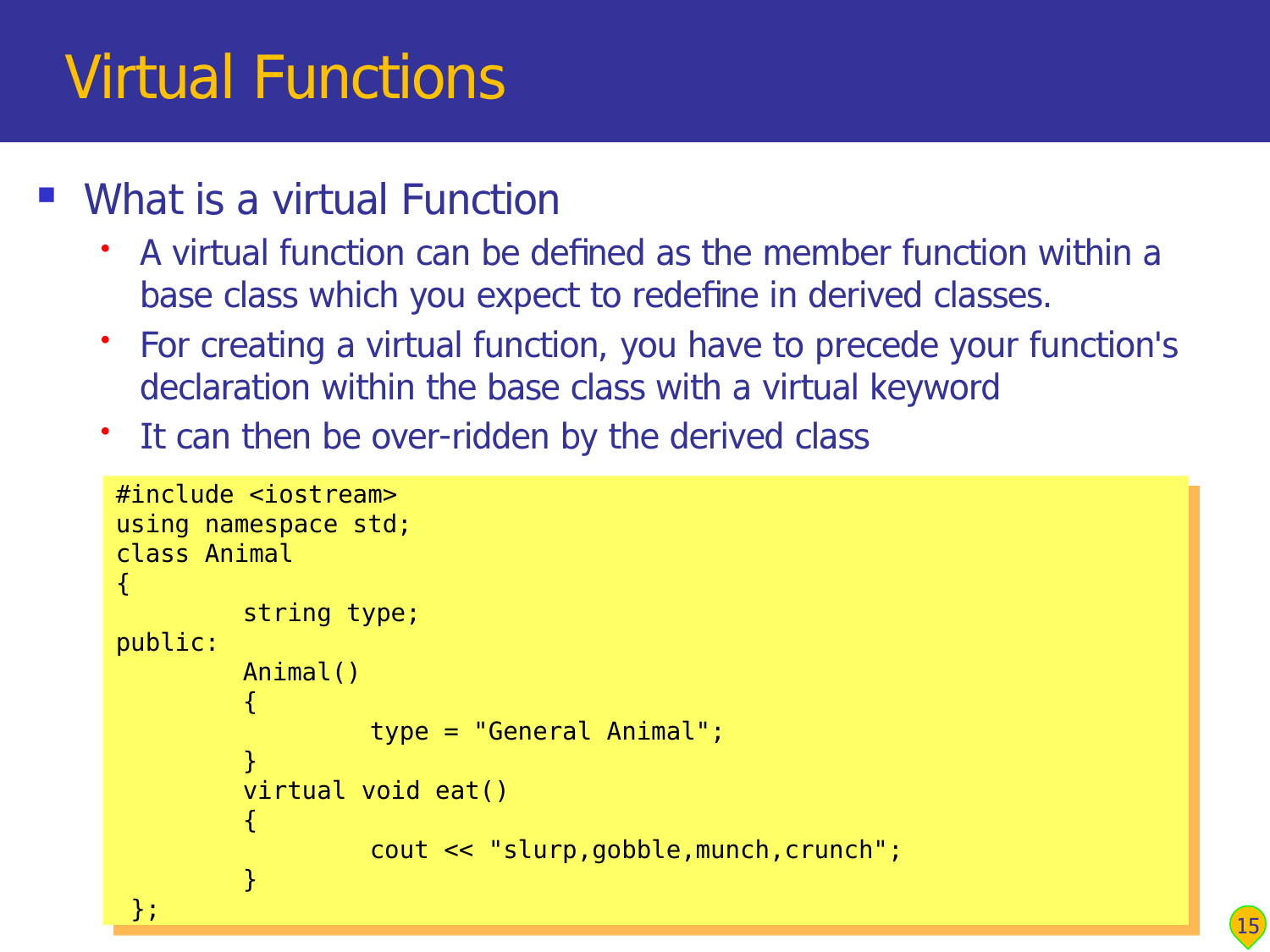

# Virtual Functions
What is a virtual Function
A virtual function can be defined as the member function within a base class which you expect to redefine in derived classes.
For creating a virtual function, you have to precede your function's declaration within the base class with a virtual keyword
It can then be over-ridden by the derived class

#include <iostream>
using namespace std;
class Animal
{
	string type;
public:
	Animal()
	{
		type = "General Animal";
	}
	virtual void eat()
	{
		cout << "slurp,gobble,munch,crunch";
	}
 };
15